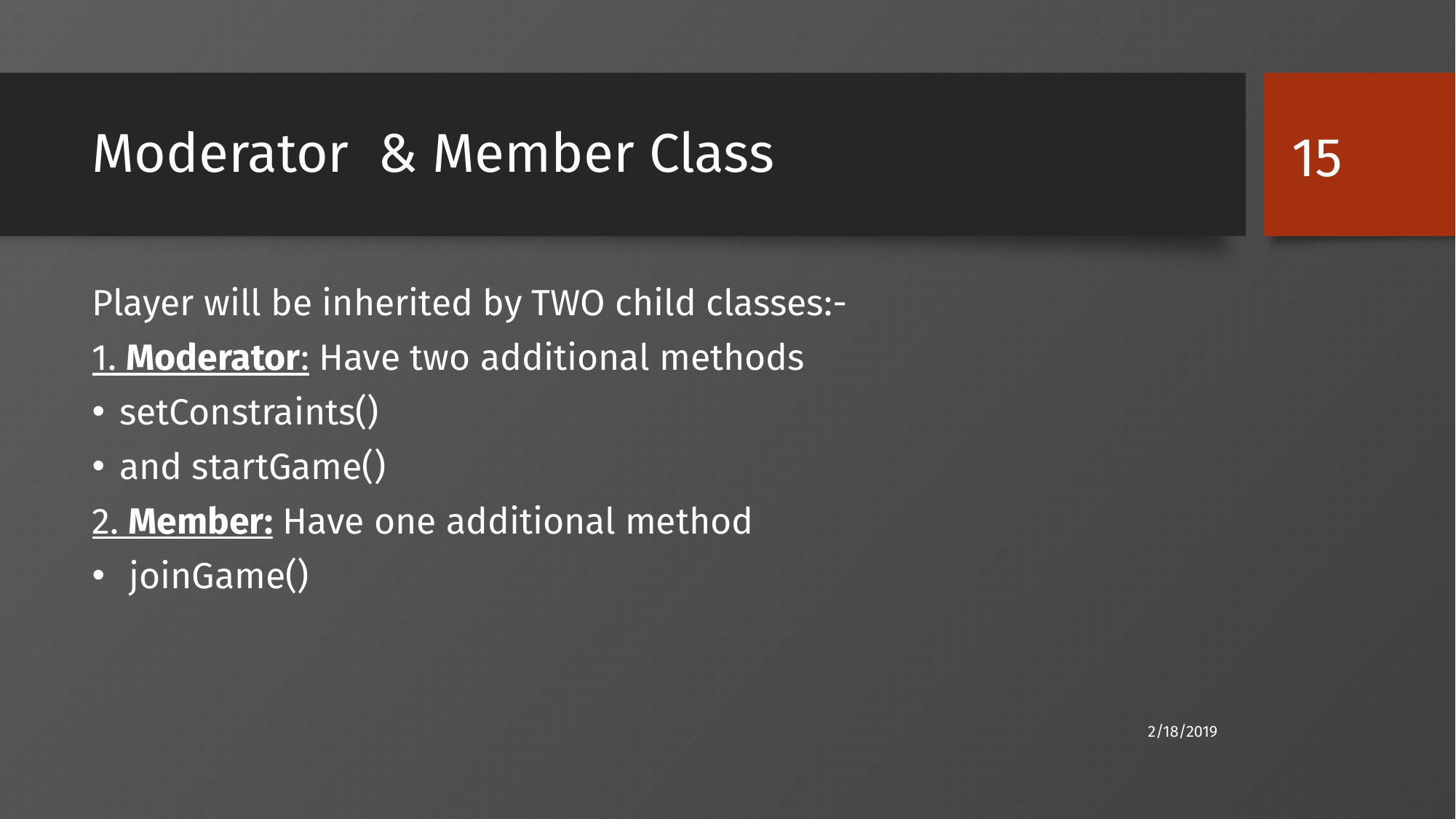

15
# Moderator  & Member Class
Player will be inherited by TWO child classes:-
1. Moderator: Have two additional methods
setConstraints()
and startGame()
2. Member: Have one additional method
 joinGame()

2/18/2019